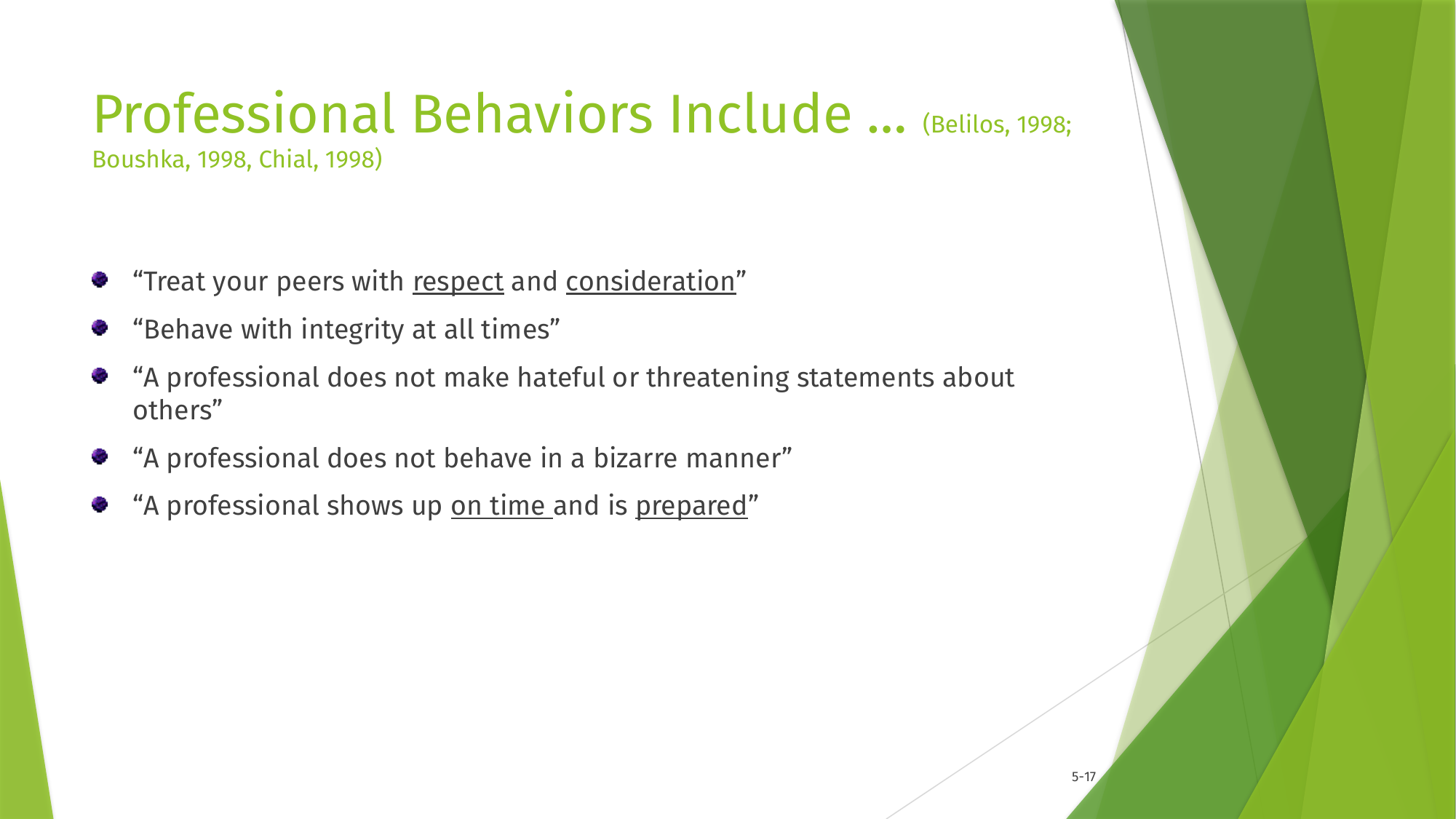

# Professional Behaviors Include … (Belilos, 1998; Boushka, 1998, Chial, 1998)
“Treat your peers with respect and consideration”
“Behave with integrity at all times”
“A professional does not make hateful or threatening statements about others”
“A professional does not behave in a bizarre manner”
“A professional shows up on time and is prepared”
				5-17